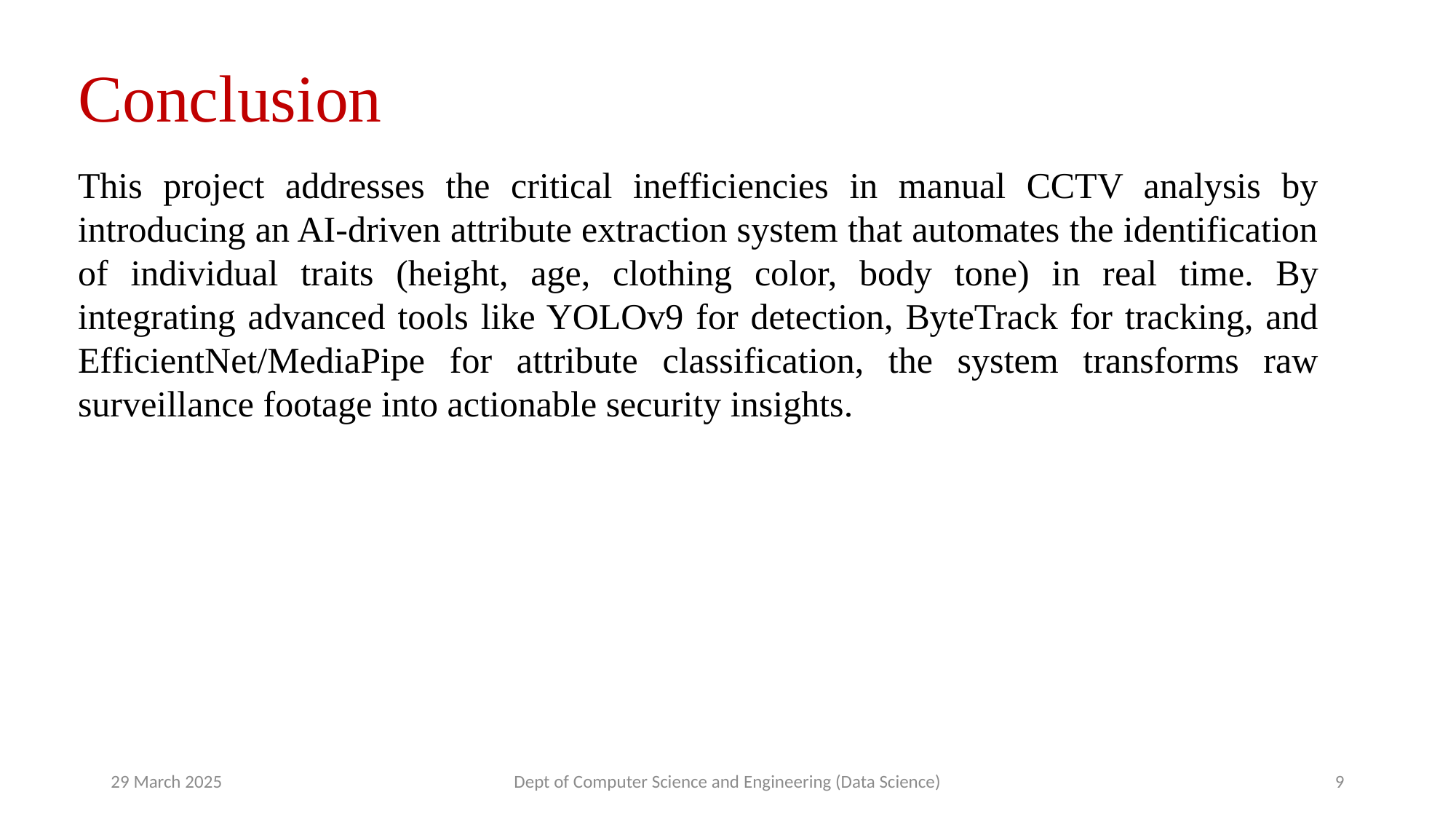

Conclusion
This project addresses the critical inefficiencies in manual CCTV analysis by introducing an AI-driven attribute extraction system that automates the identification of individual traits (height, age, clothing color, body tone) in real time. By integrating advanced tools like YOLOv9 for detection, ByteTrack for tracking, and EfficientNet/MediaPipe for attribute classification, the system transforms raw surveillance footage into actionable security insights.

29 March 2025
Dept of Computer Science and Engineering (Data Science)
9